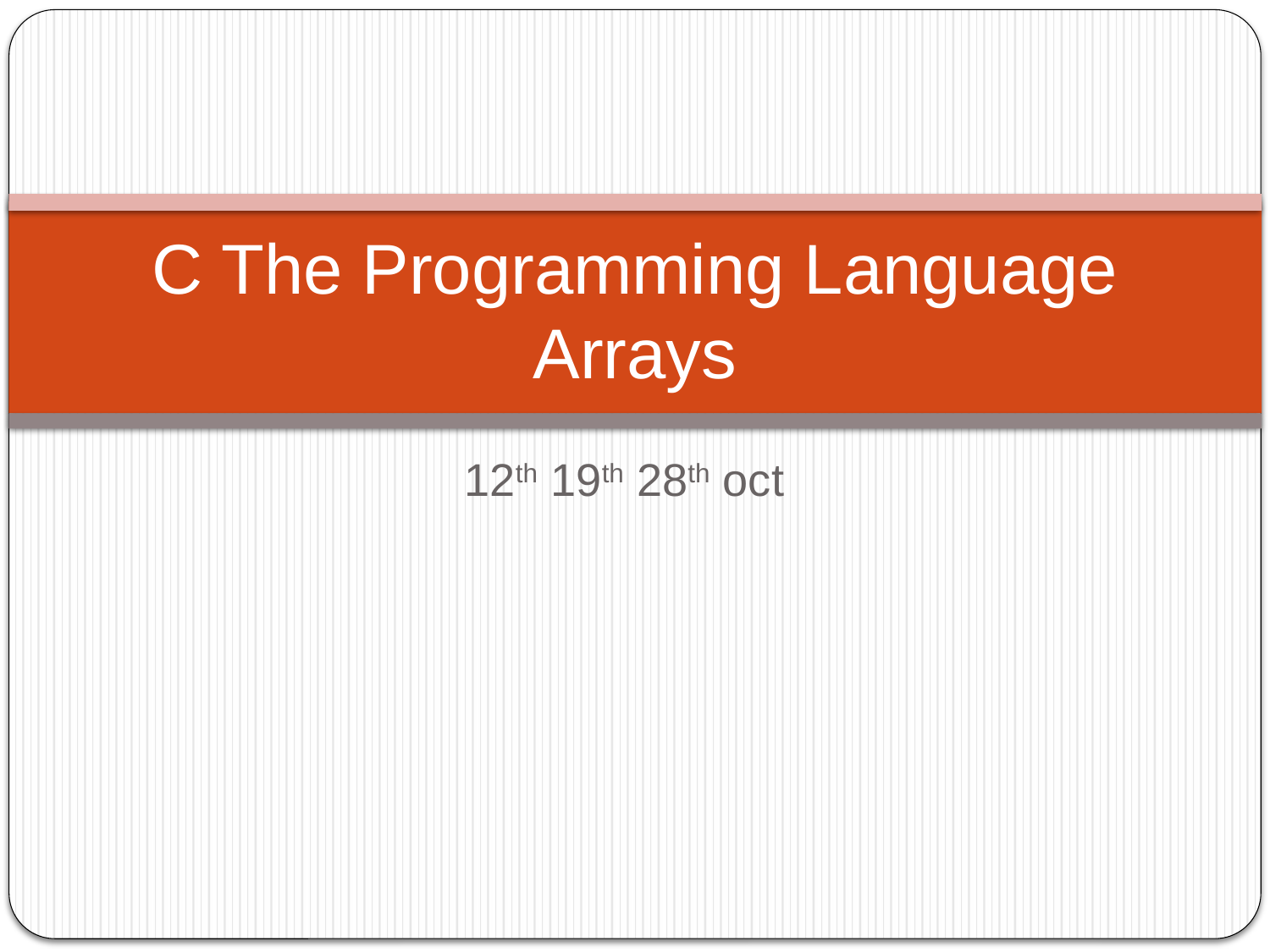

# C The Programming Language Arrays
12th 19th 28th oct